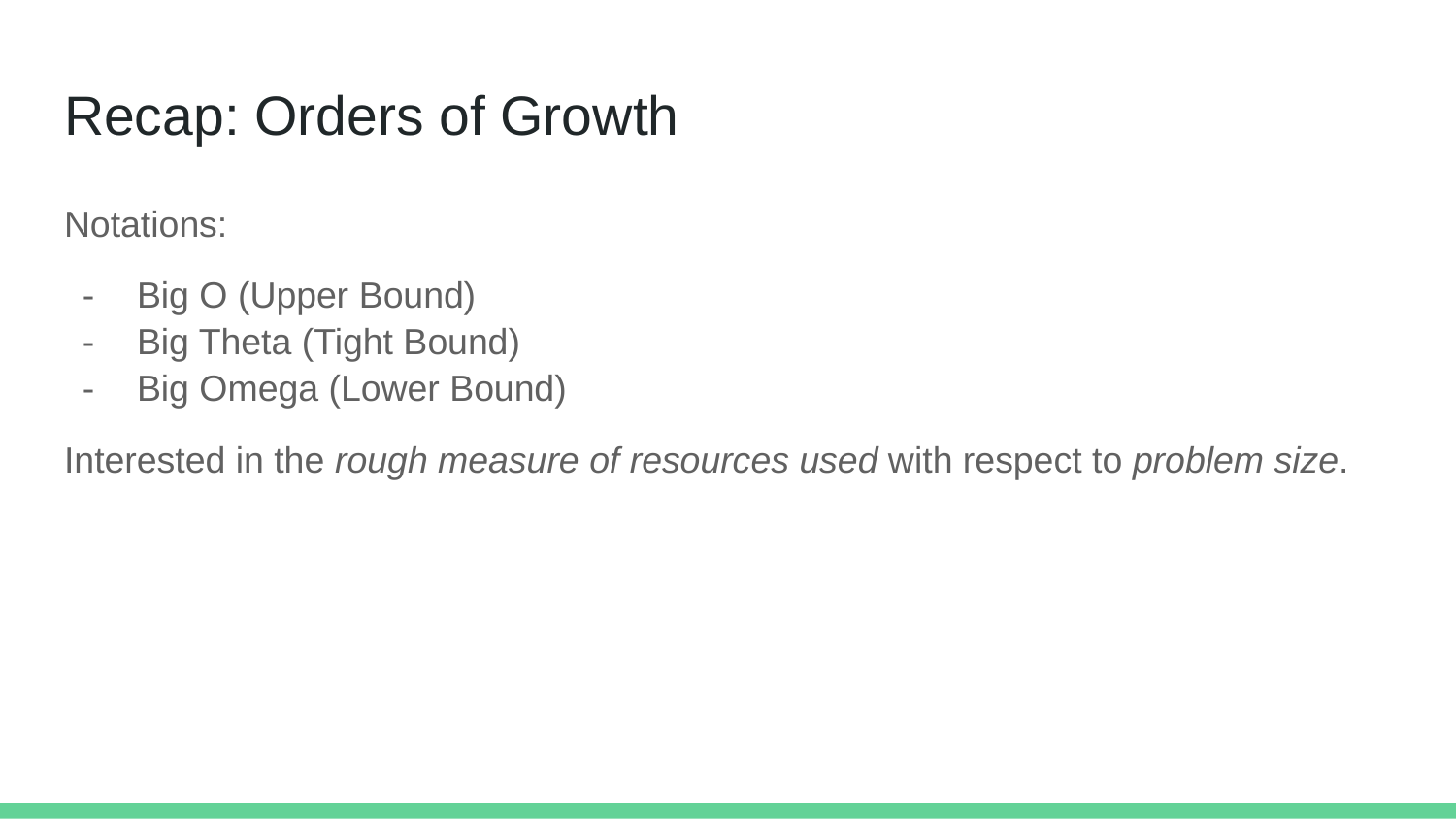

# Recap: Orders of Growth
Notations:
Big O (Upper Bound)
Big Theta (Tight Bound)
Big Omega (Lower Bound)
Interested in the rough measure of resources used with respect to problem size.